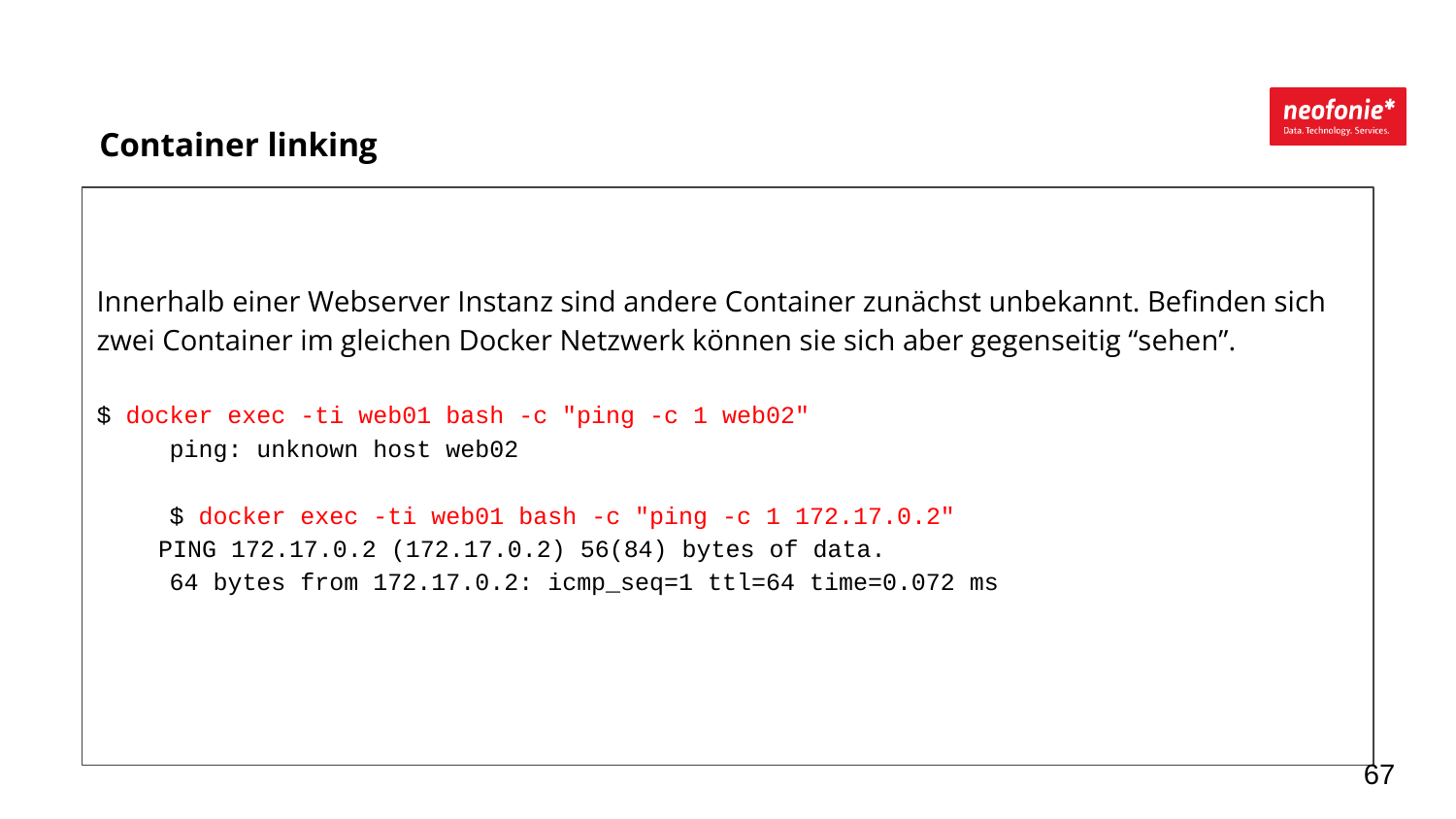

Container linking
Innerhalb einer Webserver Instanz sind andere Container zunächst unbekannt. Befinden sich zwei Container im gleichen Docker Netzwerk können sie sich aber gegenseitig “sehen”.

$ docker exec -ti web01 bash -c "ping -c 1 web02"
ping: unknown host web02

$ docker exec -ti web01 bash -c "ping -c 1 172.17.0.2"
PING 172.17.0.2 (172.17.0.2) 56(84) bytes of data.
64 bytes from 172.17.0.2: icmp_seq=1 ttl=64 time=0.072 ms

67